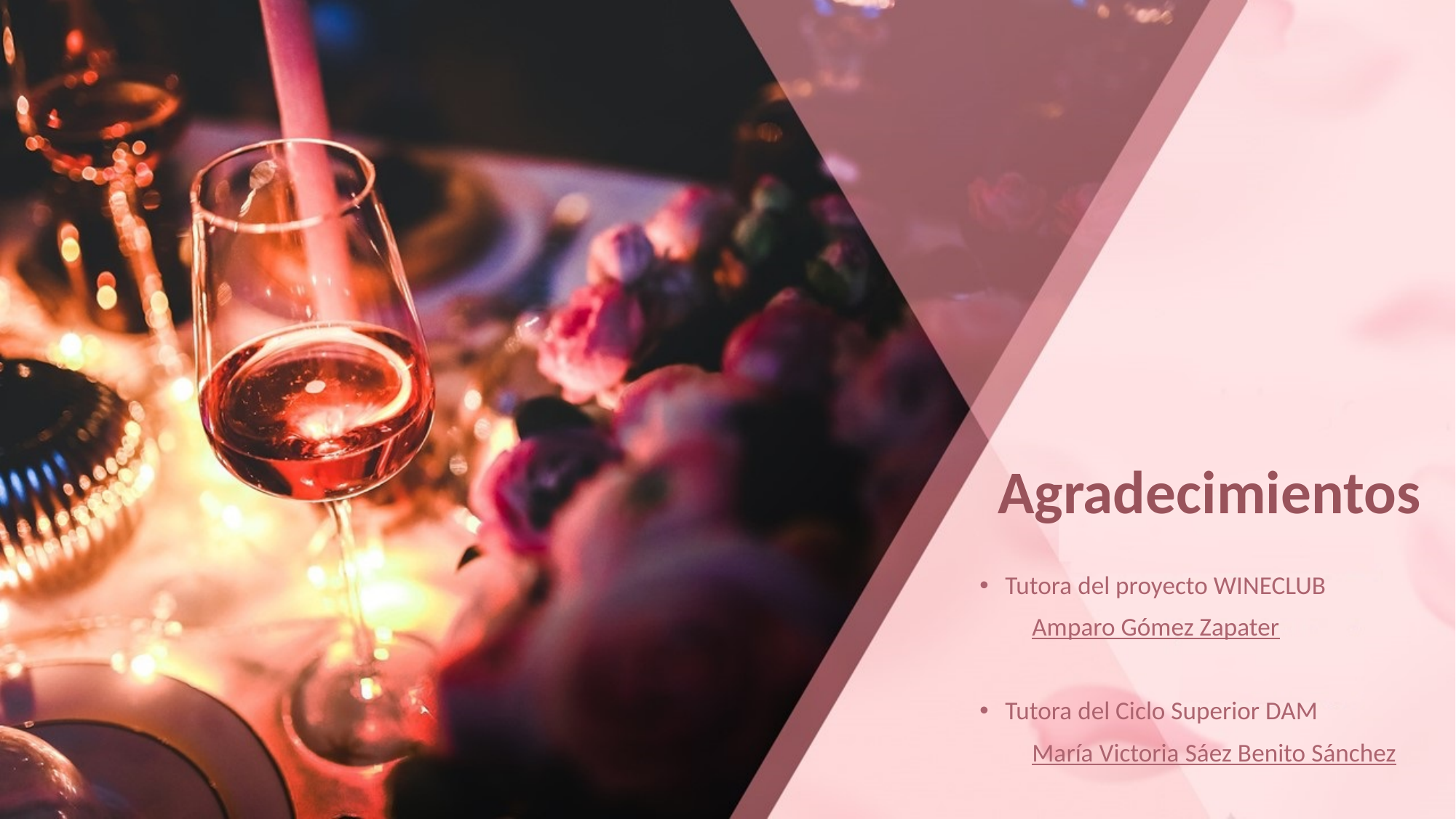

# Agradecimientos

Tutora del proyecto WINECLUB
         Amparo Gómez Zapater

Tutora del Ciclo Superior DAM
         María Victoria Sáez Benito Sánchez